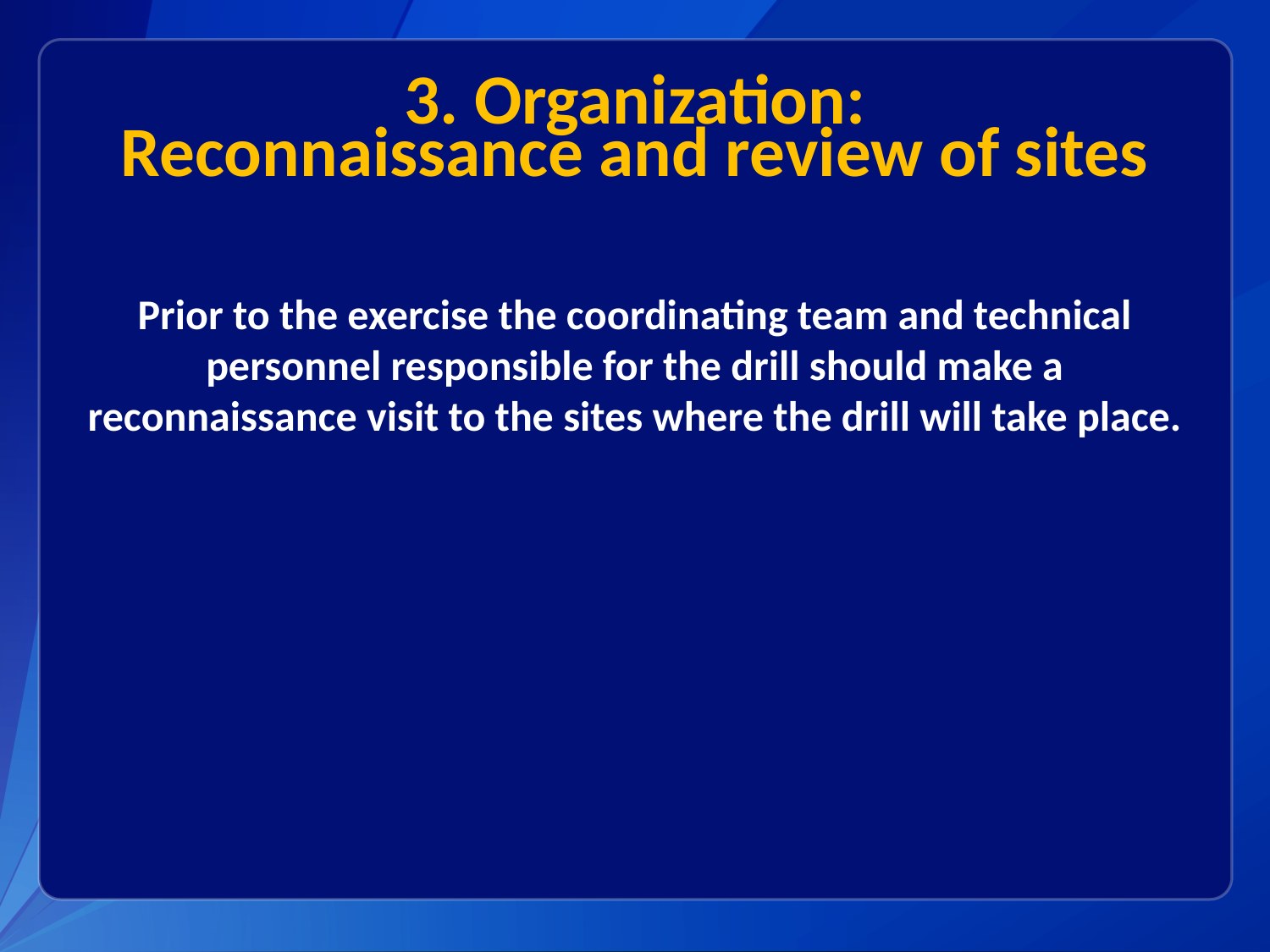

# 3. Organization: Reconnaissance and review of sites

Prior to the exercise the coordinating team and technical personnel responsible for the drill should make a reconnaissance visit to the sites where the drill will take place.